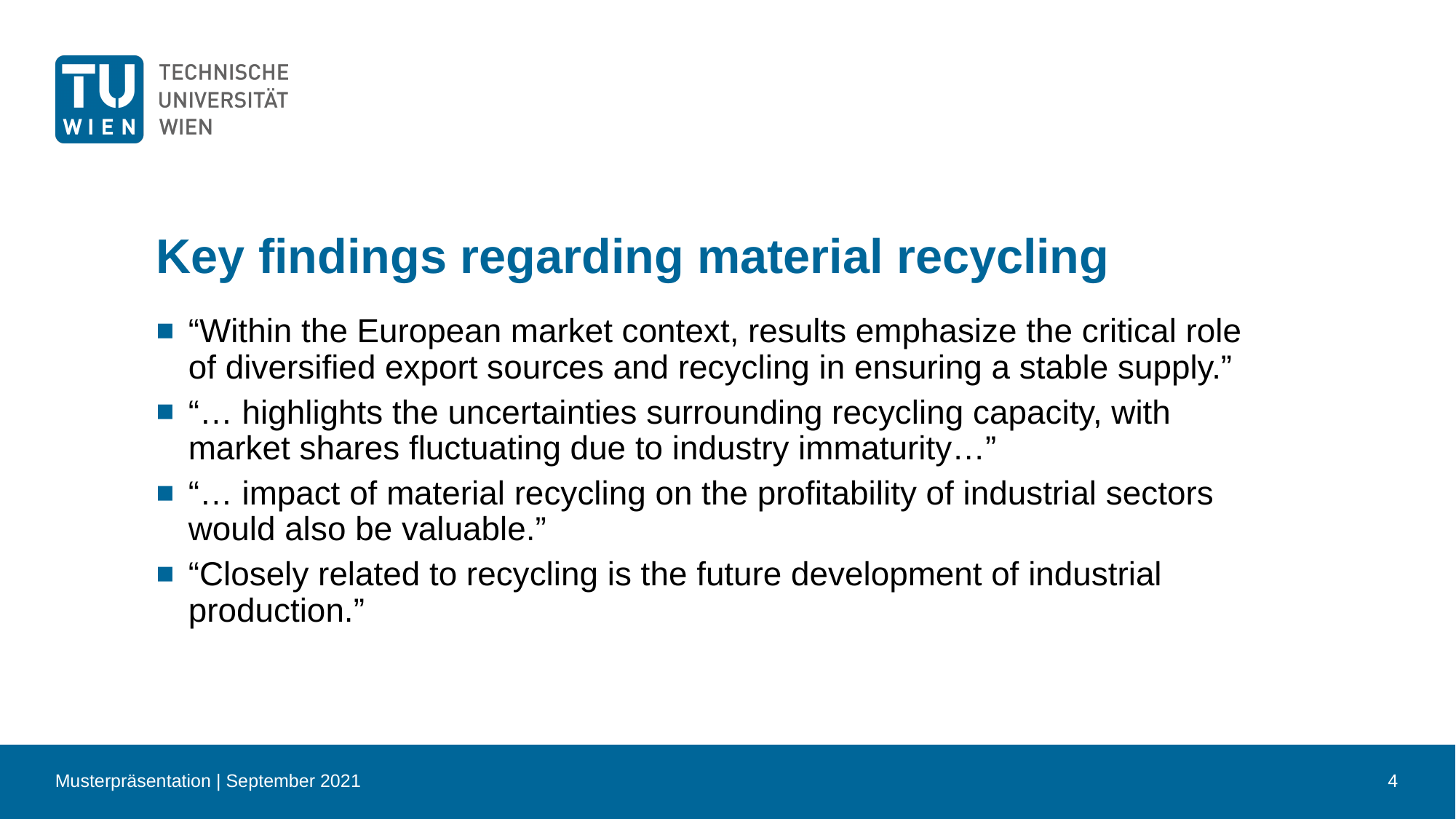

# Key findings regarding material recycling
“Within the European market context, results emphasize the critical role of diversified export sources and recycling in ensuring a stable supply.”
“… highlights the uncertainties surrounding recycling capacity, with market shares fluctuating due to industry immaturity…”
“… impact of material recycling on the profitability of industrial sectors would also be valuable.”
“Closely related to recycling is the future development of industrial production.”

Musterpräsentation | September 2021
4